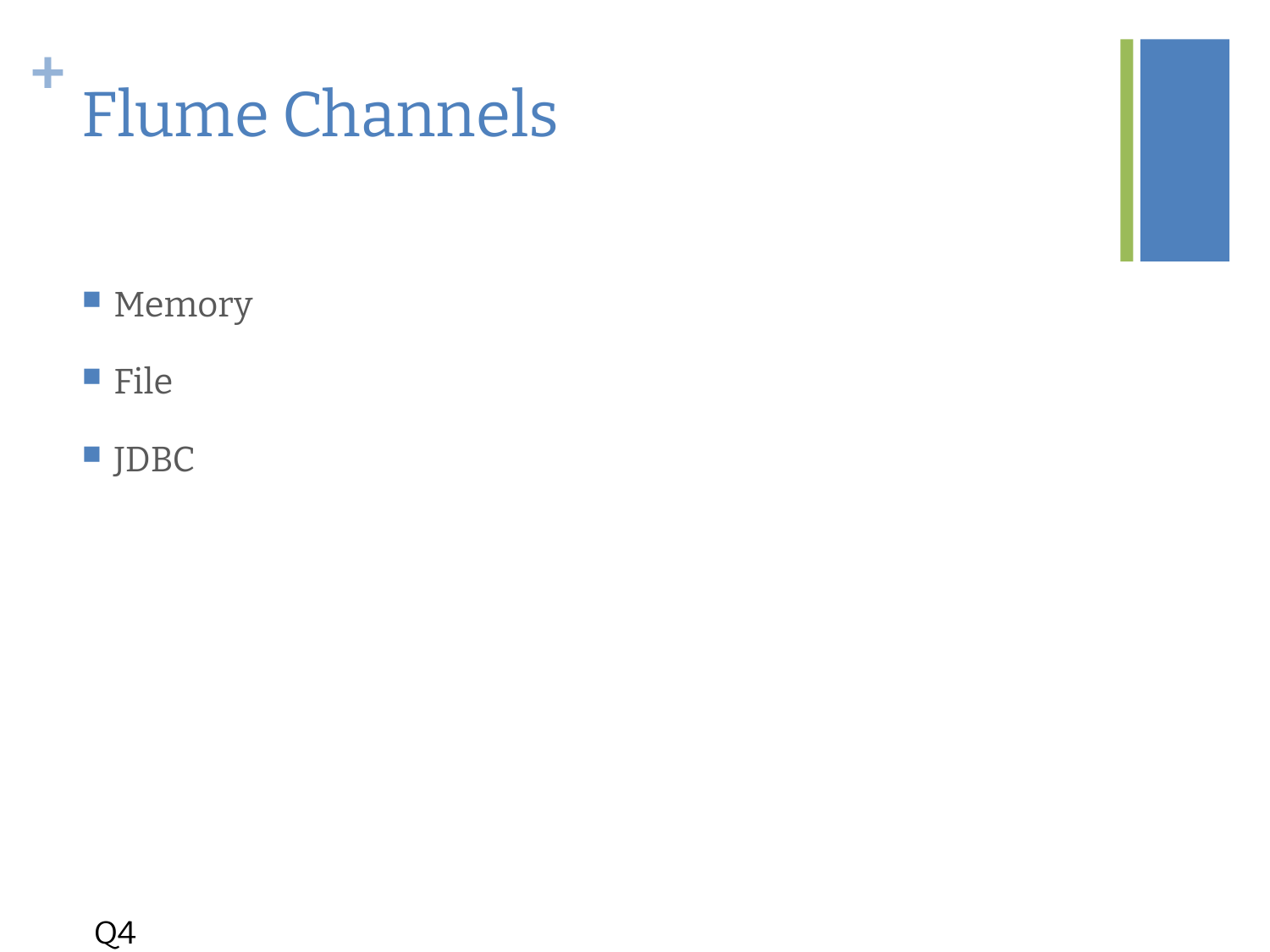

# Flume Channels
Memory
File
JDBC
Q4